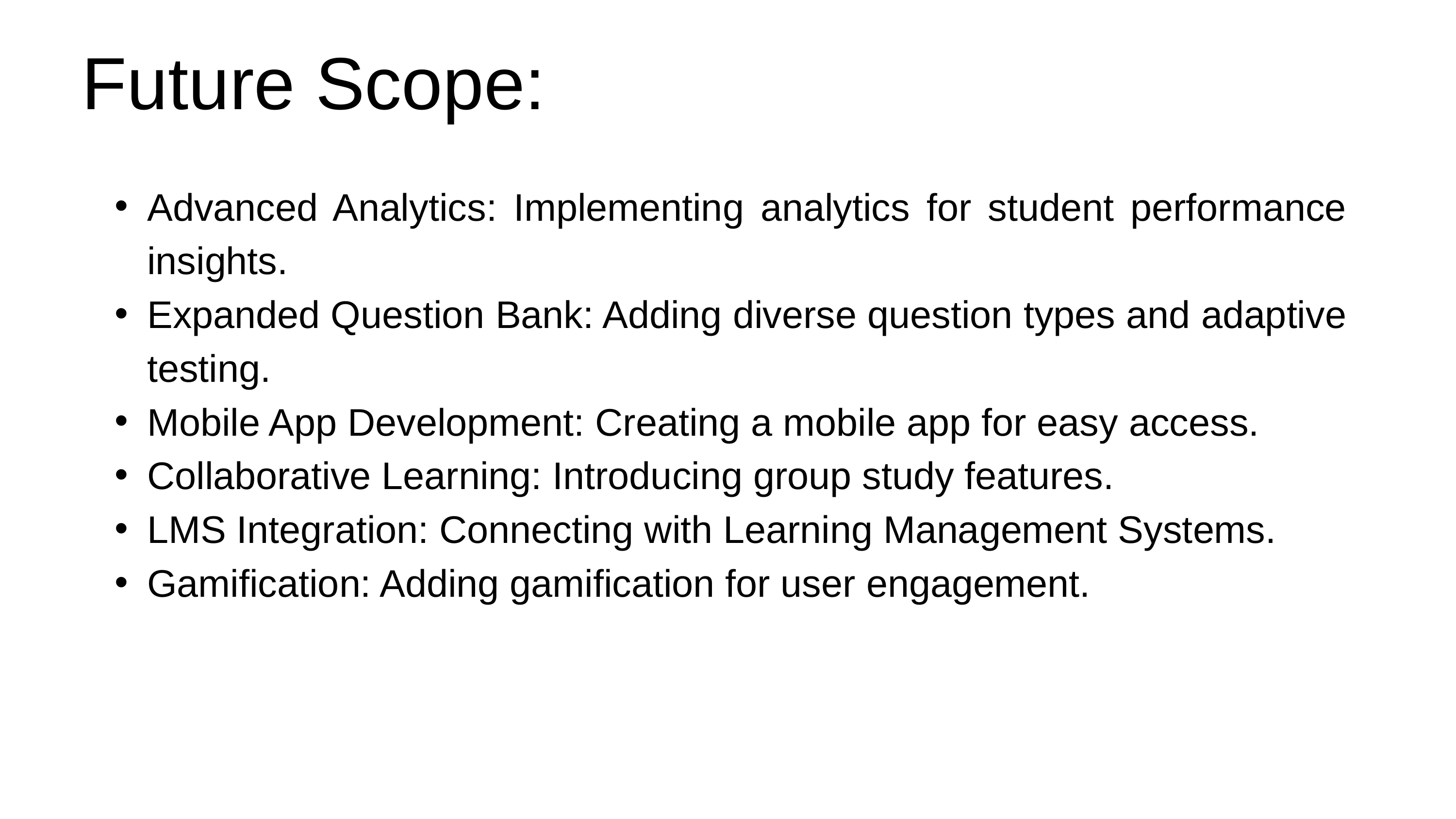

Future Scope:
Advanced Analytics: Implementing analytics for student performance insights.
Expanded Question Bank: Adding diverse question types and adaptive testing.
Mobile App Development: Creating a mobile app for easy access.
Collaborative Learning: Introducing group study features.
LMS Integration: Connecting with Learning Management Systems.
Gamification: Adding gamification for user engagement.